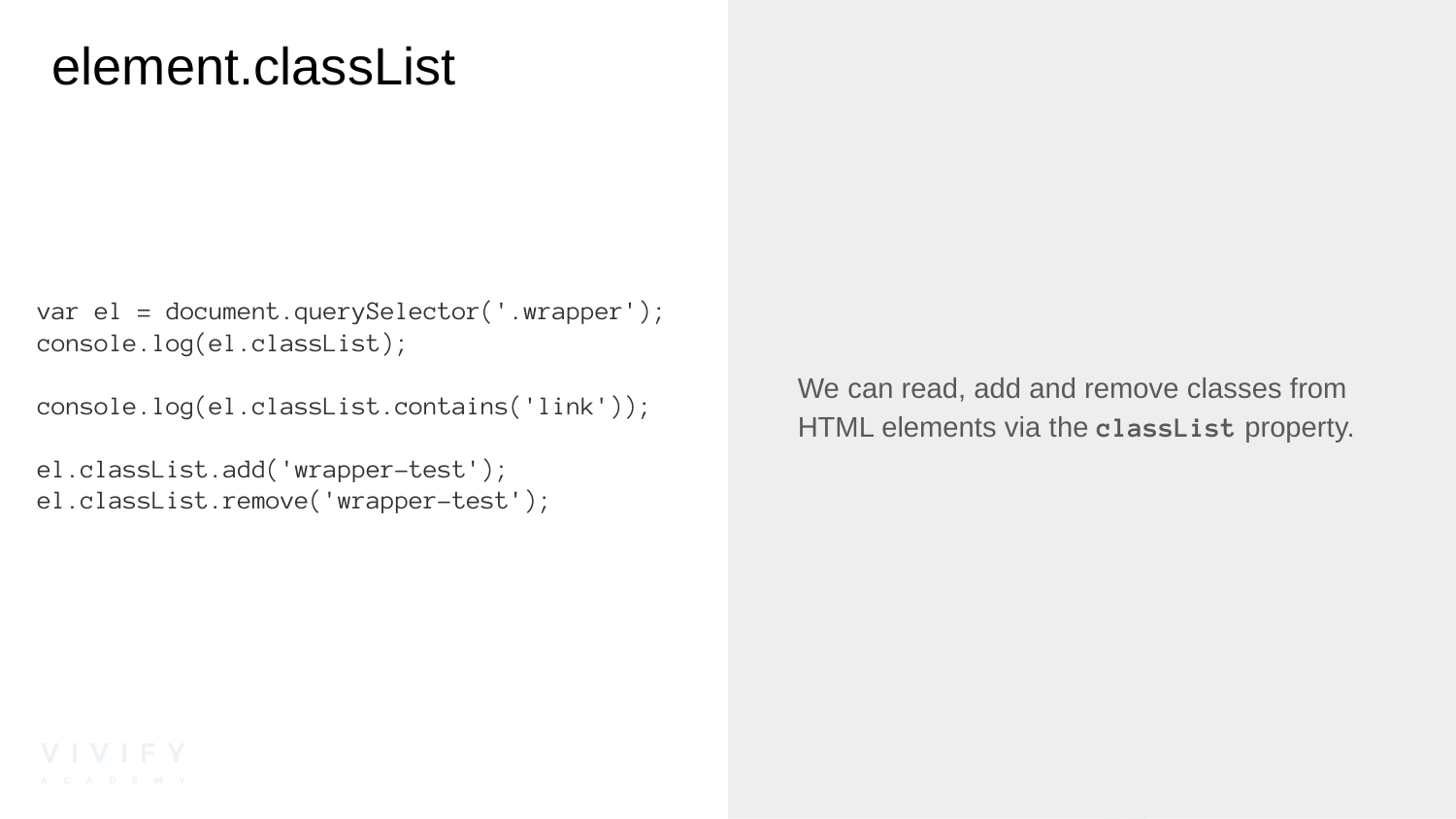

# element.classList
var el = document.querySelector('.wrapper');
console.log(el.classList);

console.log(el.classList.contains('link'));

el.classList.add('wrapper-test');
el.classList.remove('wrapper-test');
We can read, add and remove classes from HTML elements via the classList property.